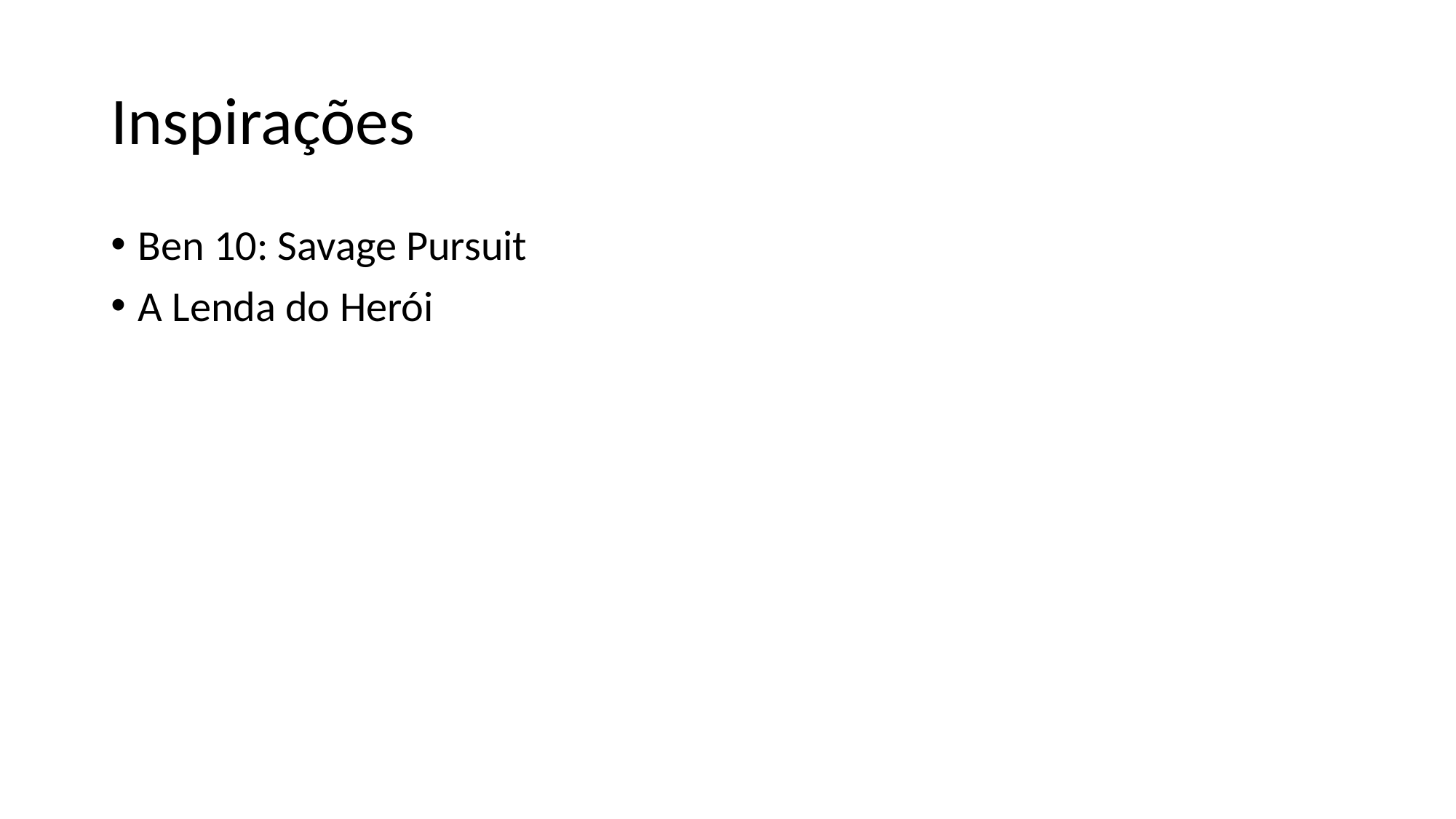

# Inspirações
Ben 10: Savage Pursuit
A Lenda do Herói